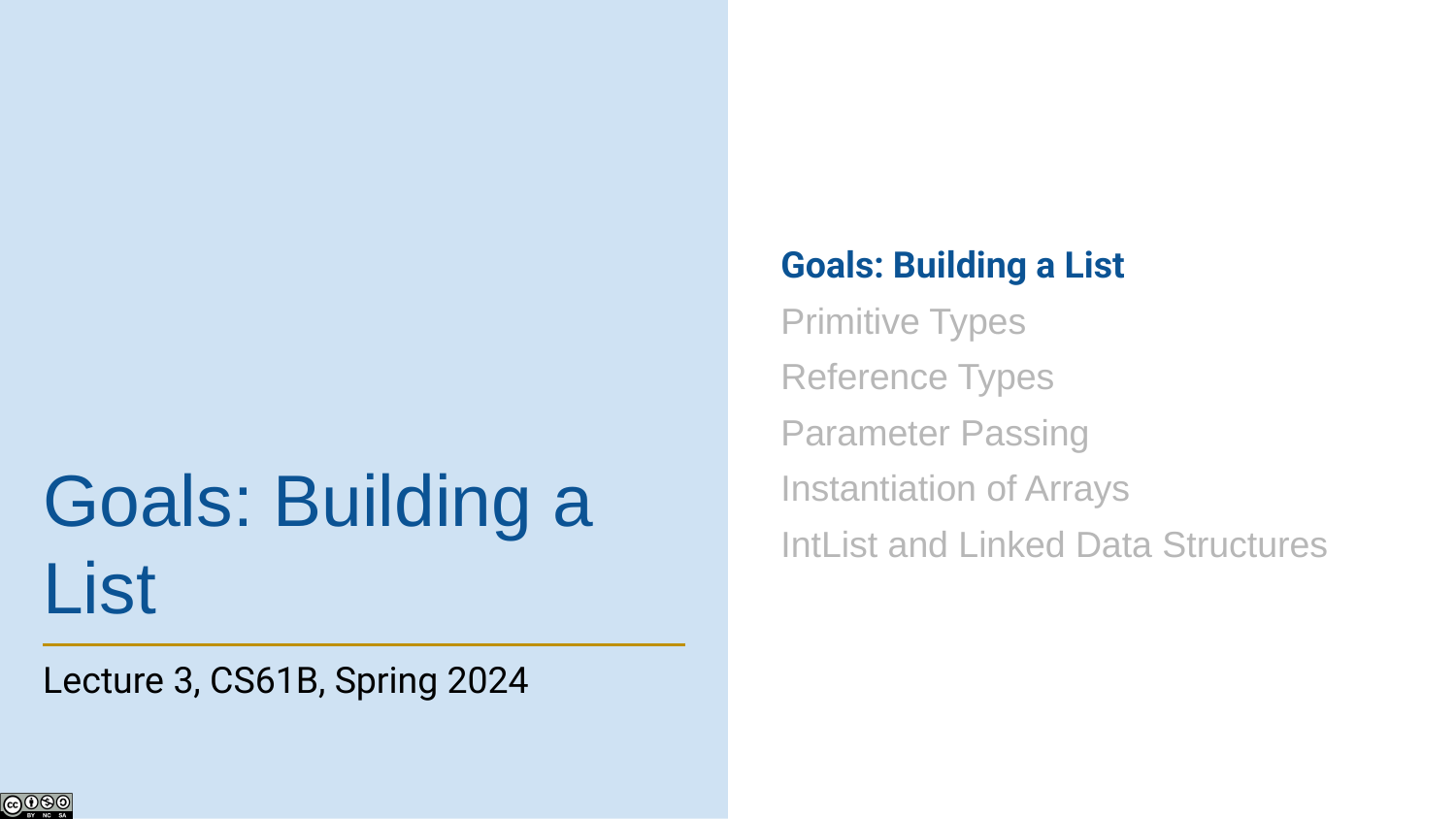

Goals: Building a List
Primitive Types
Reference Types
Parameter Passing
Instantiation of Arrays
IntList and Linked Data Structures
# Goals: Building a List
Lecture 3, CS61B, Spring 2024